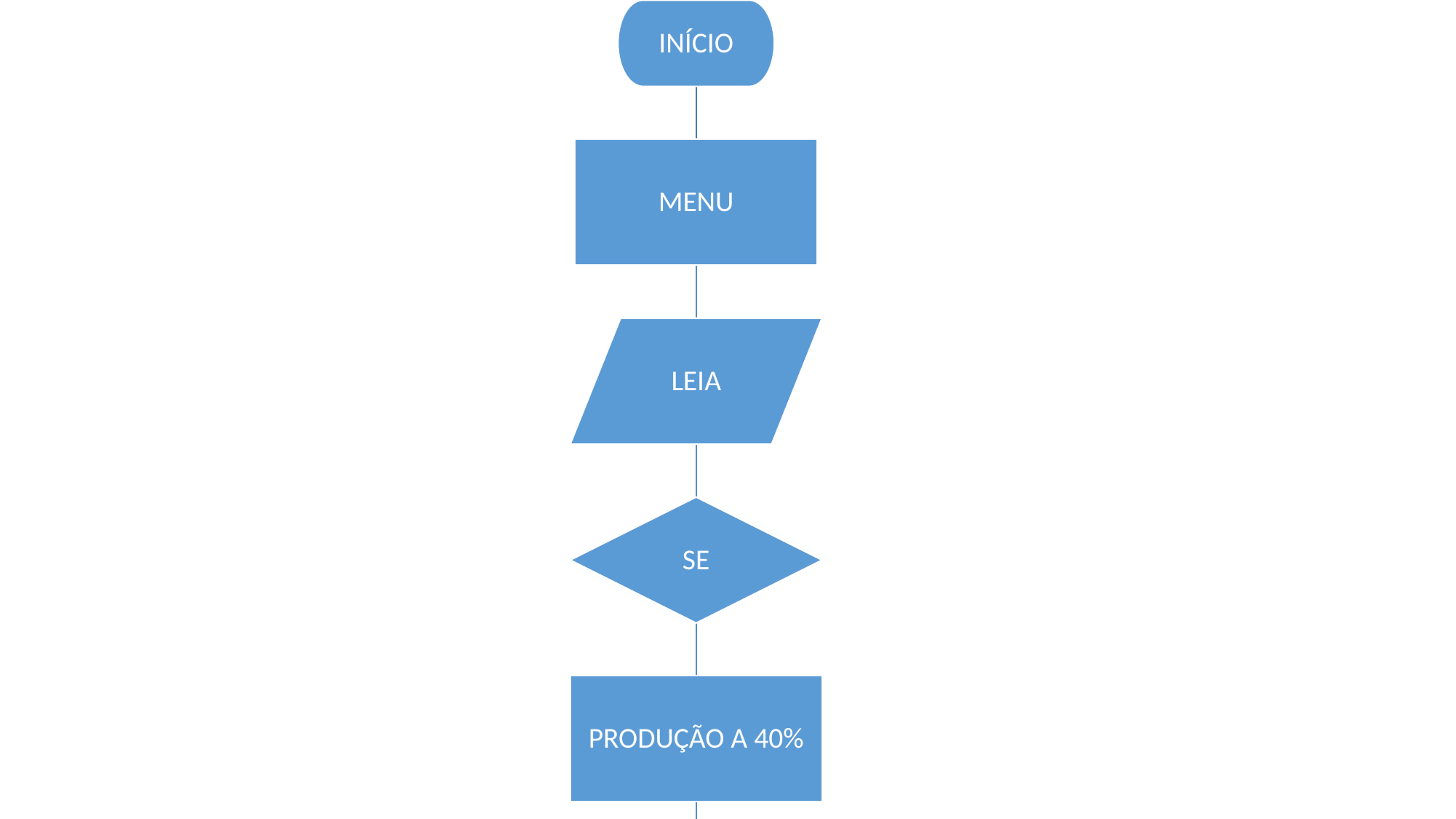

INÍCIO
MENU
LEIA
SE
PRODUÇÃO A 40%
LEIA
SE
DIA
CARROS/DIA
MÊS
CARROS/MÊS
ANO
CARROS/ANO